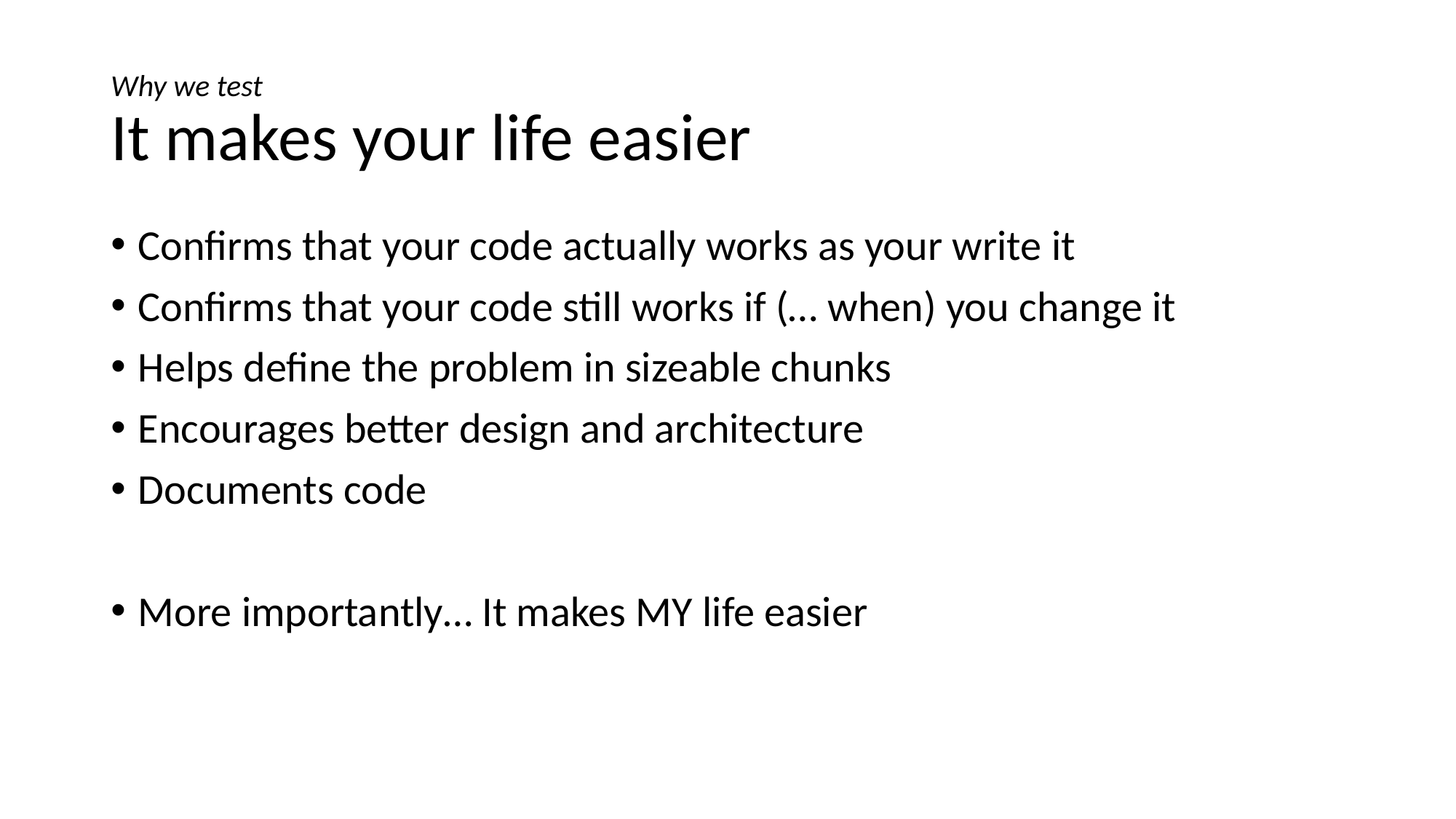

# Why we test It makes your life easier
Confirms that your code actually works as your write it
Confirms that your code still works if (… when) you change it
Helps define the problem in sizeable chunks
Encourages better design and architecture
Documents code

More importantly… It makes MY life easier